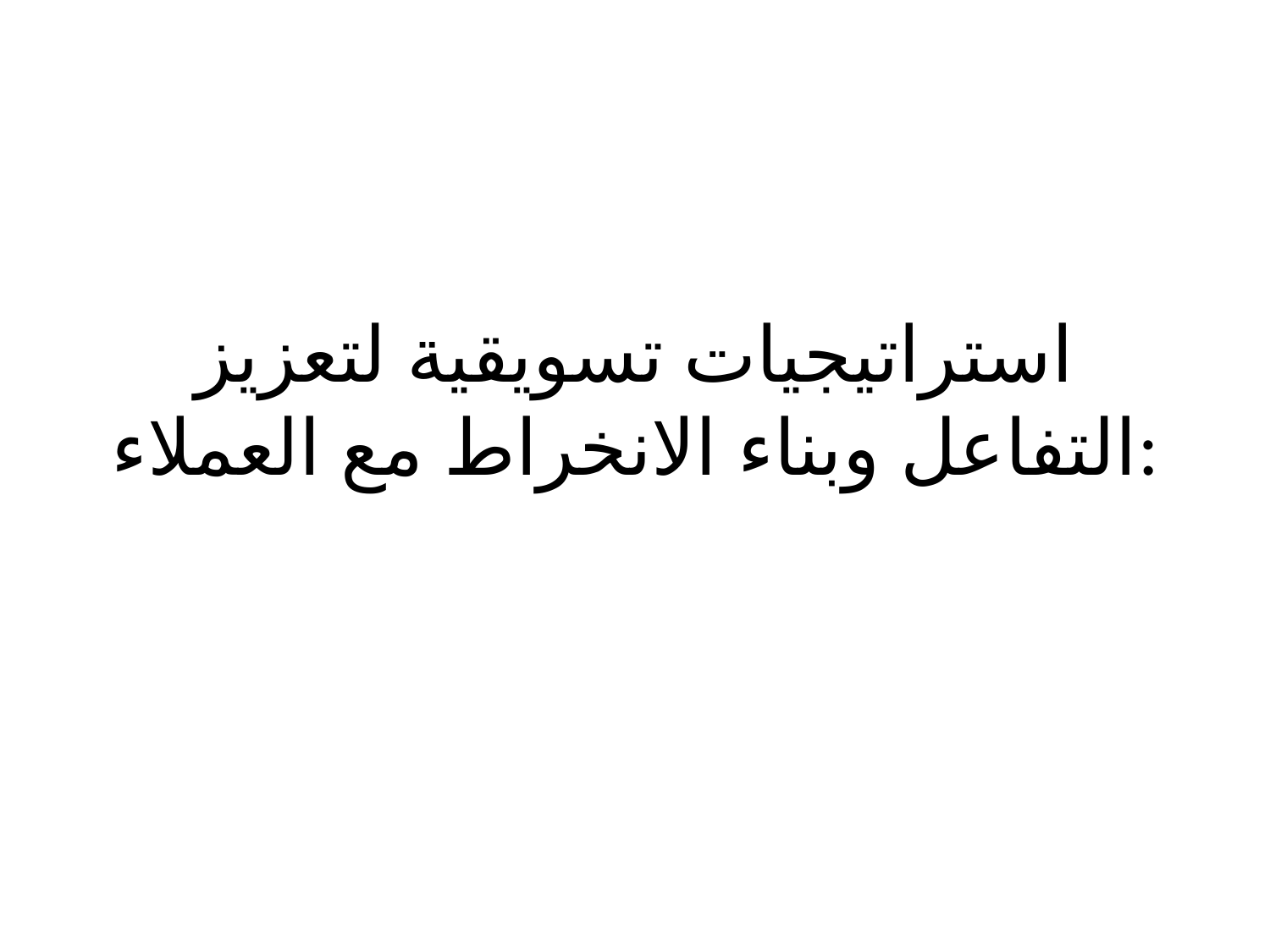

# استراتيجيات تسويقية لتعزيز التفاعل وبناء الانخراط مع العملاء: